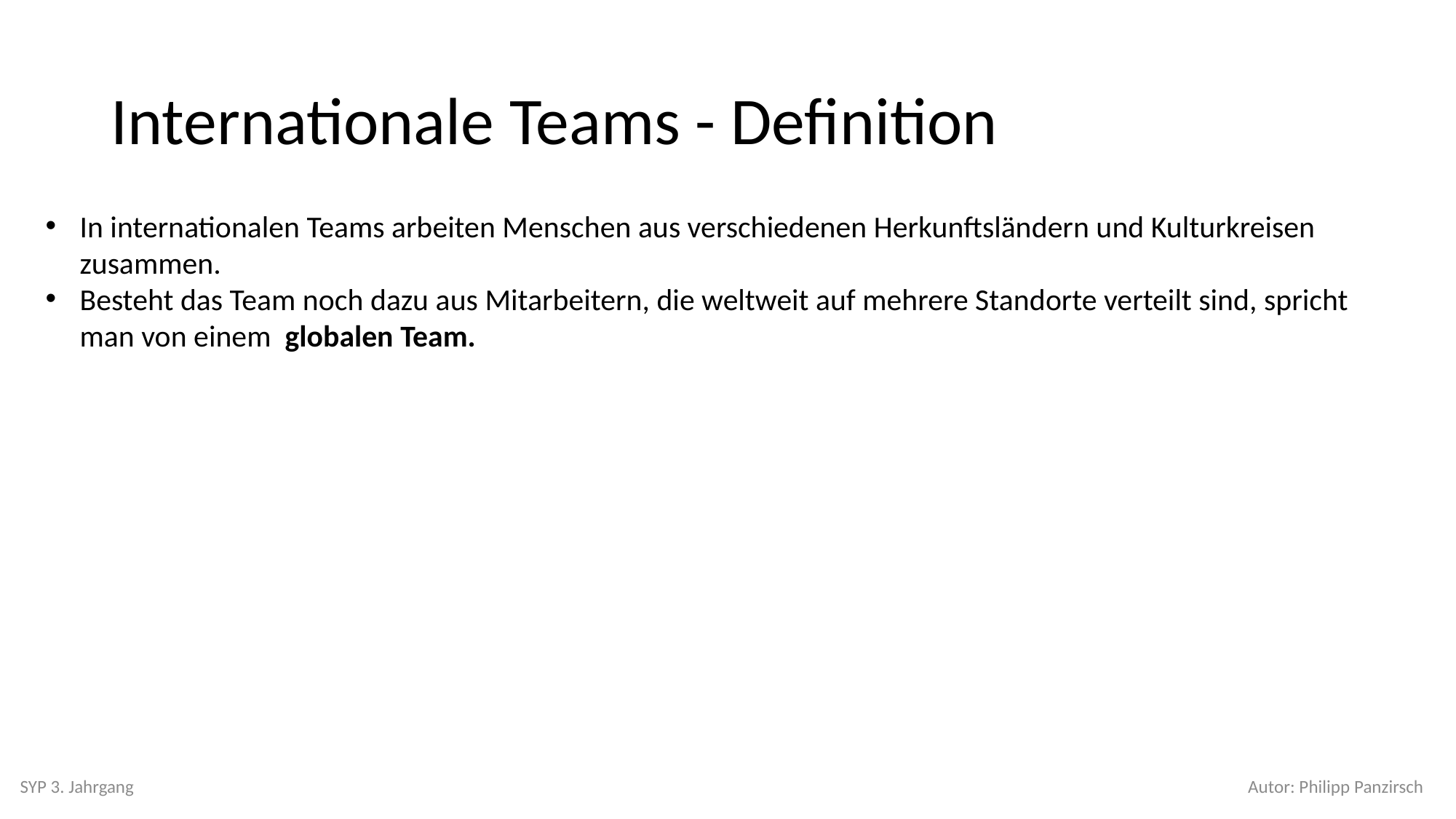

# Internationale Teams - Definition
In internationalen Teams arbeiten Menschen aus verschiedenen Herkunftsländern und Kulturkreisen zusammen.
Besteht das Team noch dazu aus Mitarbeitern, die weltweit auf mehrere Standorte verteilt sind, spricht man von einem  globalen Team.
SYP 3. Jahrgang
Autor: Philipp Panzirsch